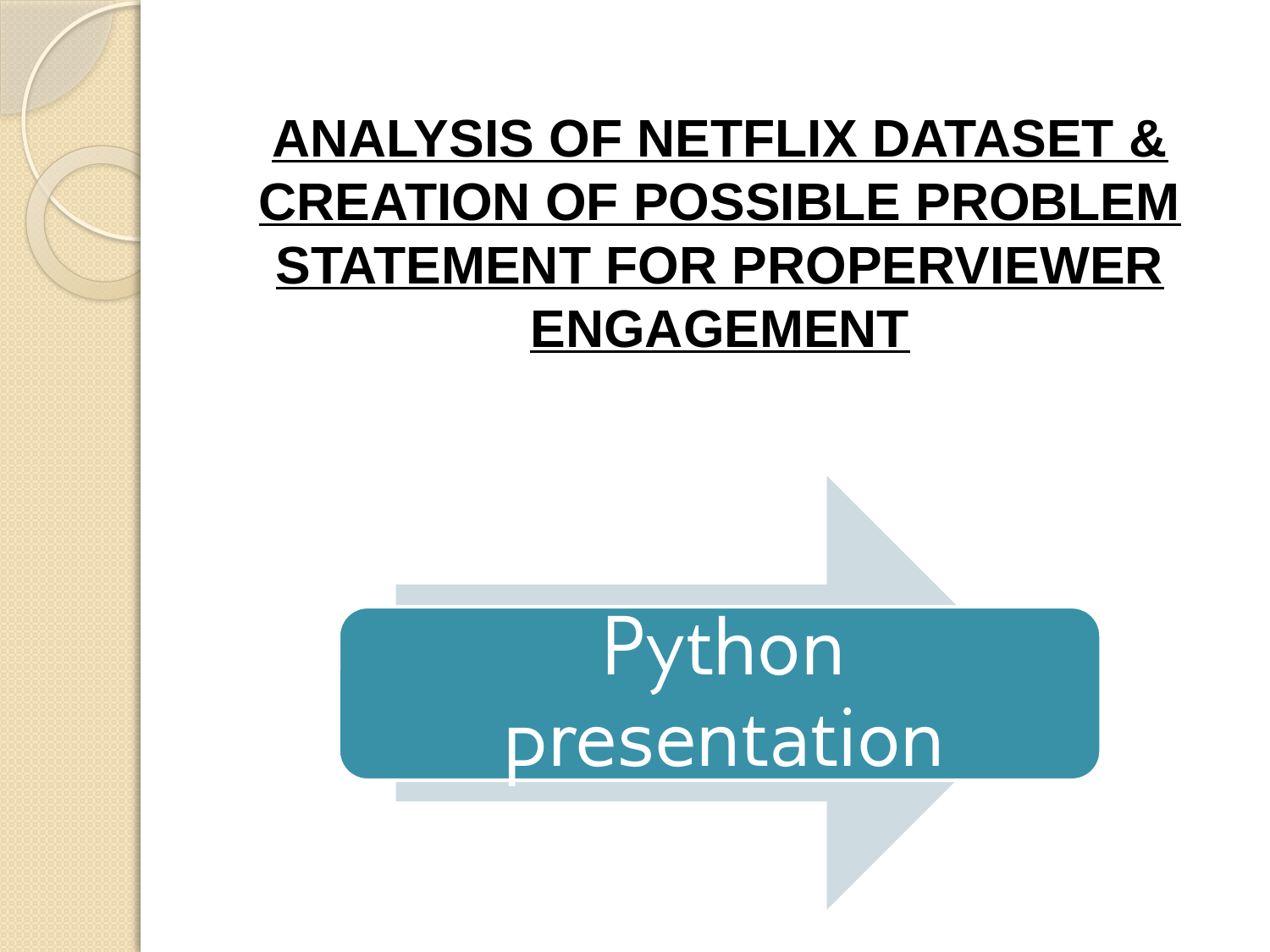

# ANALYSIS OF NETFLIX DATASET & CREATION OF POSSIBLE PROBLEM STATEMENT FOR PROPERVIEWER ENGAGEMENT
Python presentation